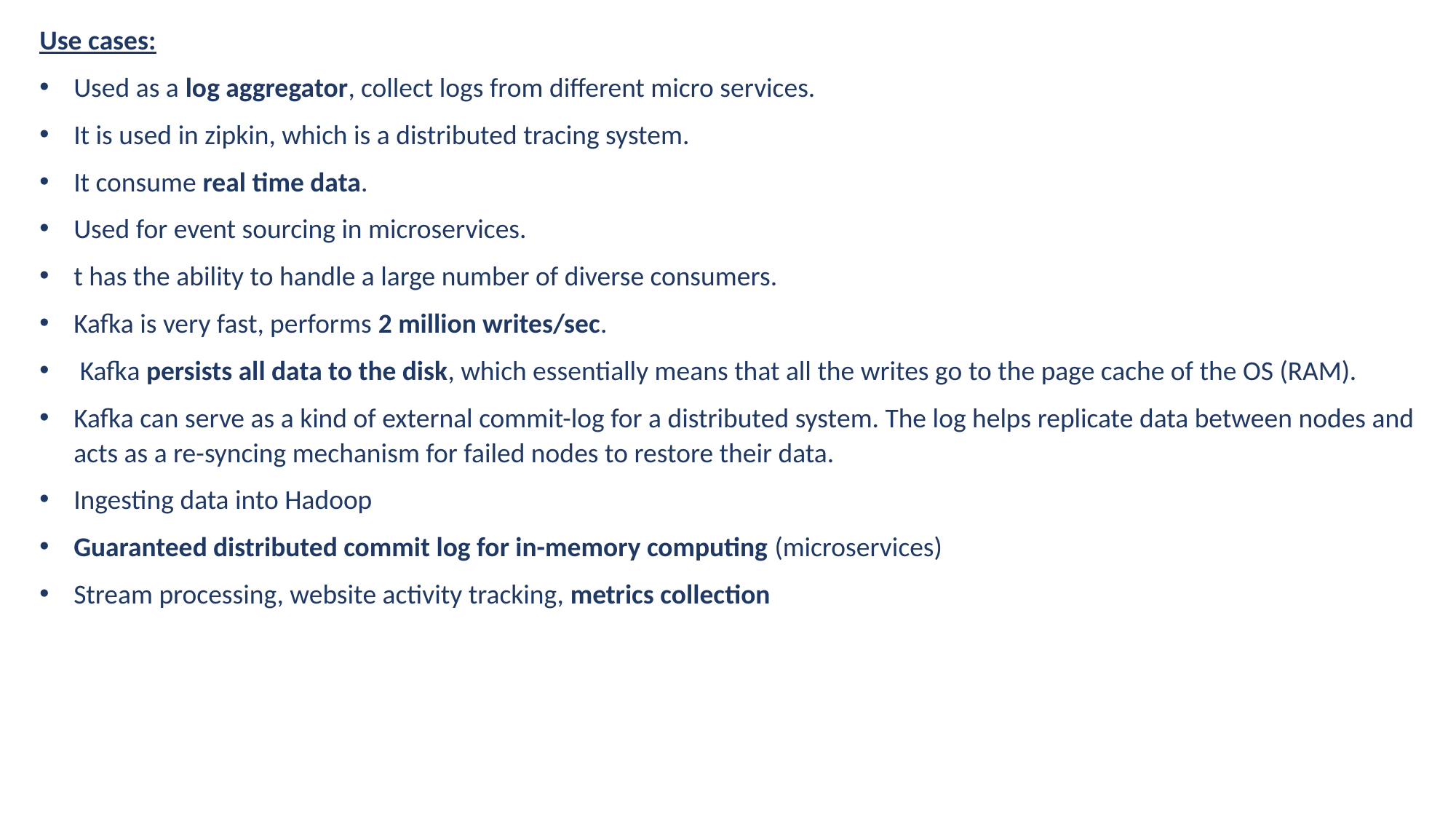

Use cases:
Used as a log aggregator, collect logs from different micro services.
It is used in zipkin, which is a distributed tracing system.
It consume real time data.
Used for event sourcing in microservices.
t has the ability to handle a large number of diverse consumers.
Kafka is very fast, performs 2 million writes/sec.
 Kafka persists all data to the disk, which essentially means that all the writes go to the page cache of the OS (RAM).
Kafka can serve as a kind of external commit-log for a distributed system. The log helps replicate data between nodes and acts as a re-syncing mechanism for failed nodes to restore their data.
Ingesting data into Hadoop
Guaranteed distributed commit log for in-memory computing (microservices)
Stream processing, website activity tracking, metrics collection